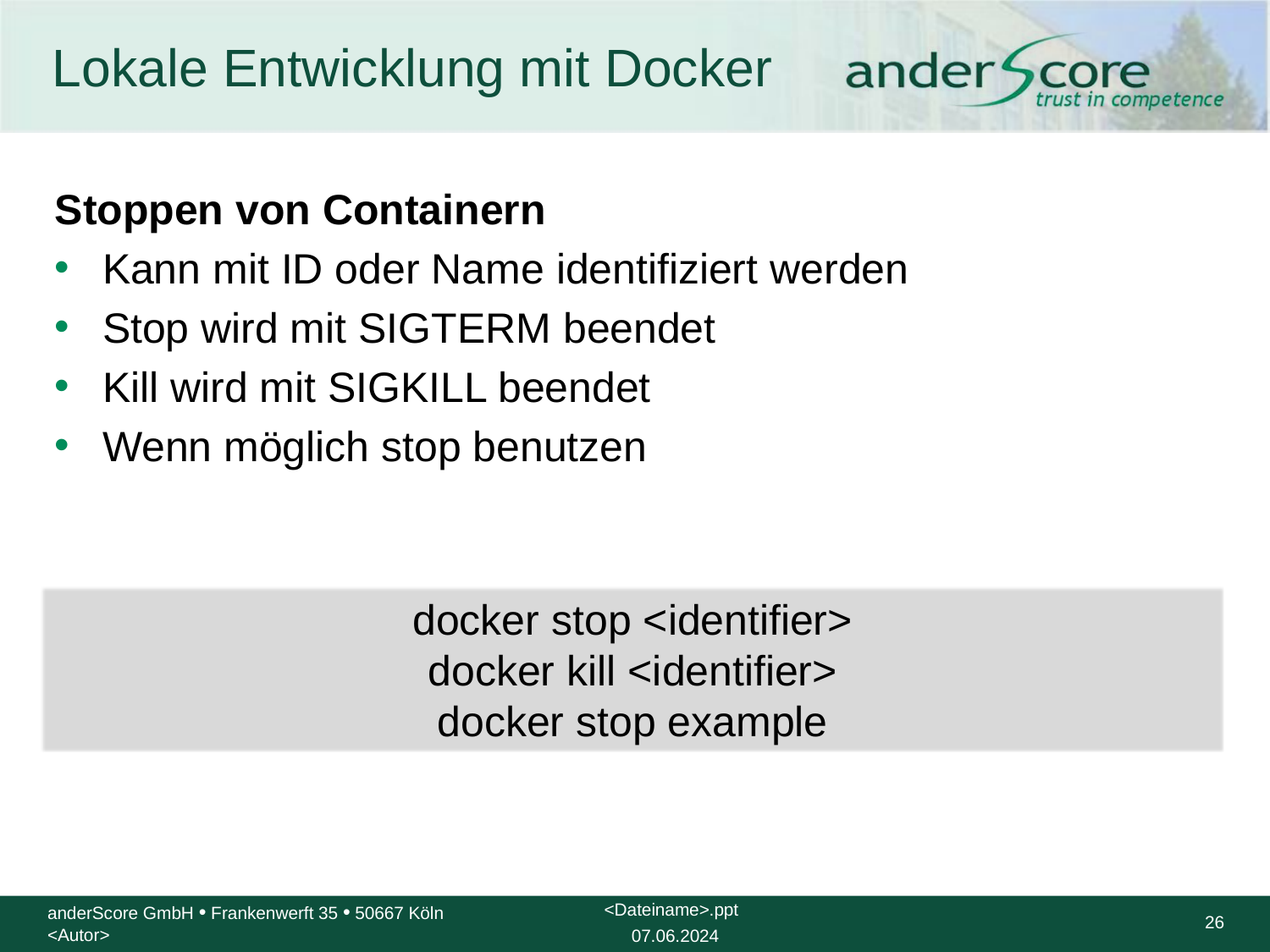

# Lokale Entwicklung mit Docker
Stoppen von Containern
Kann mit ID oder Name identifiziert werden
Stop wird mit SIGTERM beendet
Kill wird mit SIGKILL beendet
Wenn möglich stop benutzen
docker stop <identifier>
docker kill <identifier>
docker stop example